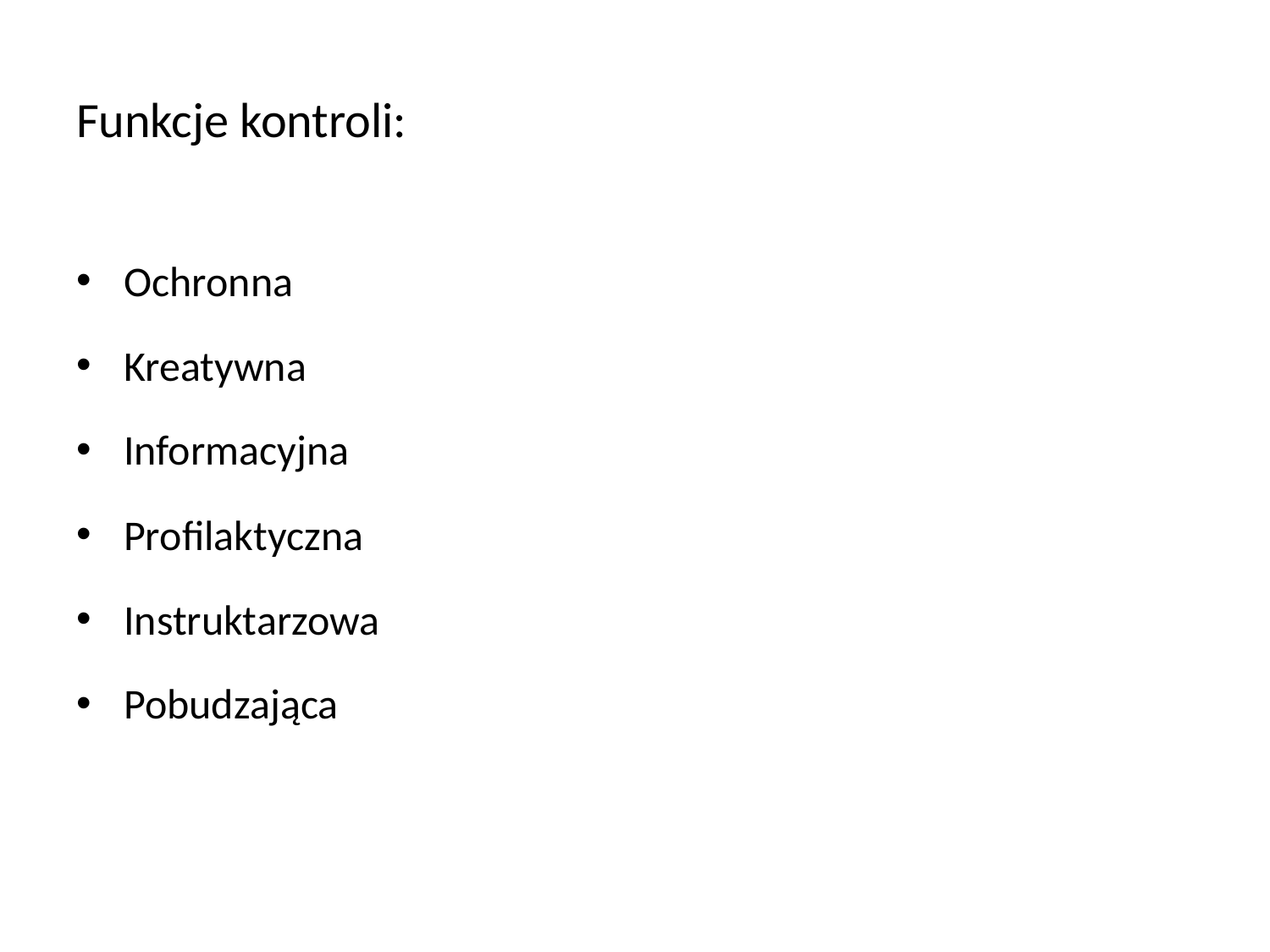

# Funkcje kontroli:
Ochronna
Kreatywna
Informacyjna
Profilaktyczna
Instruktarzowa
Pobudzająca